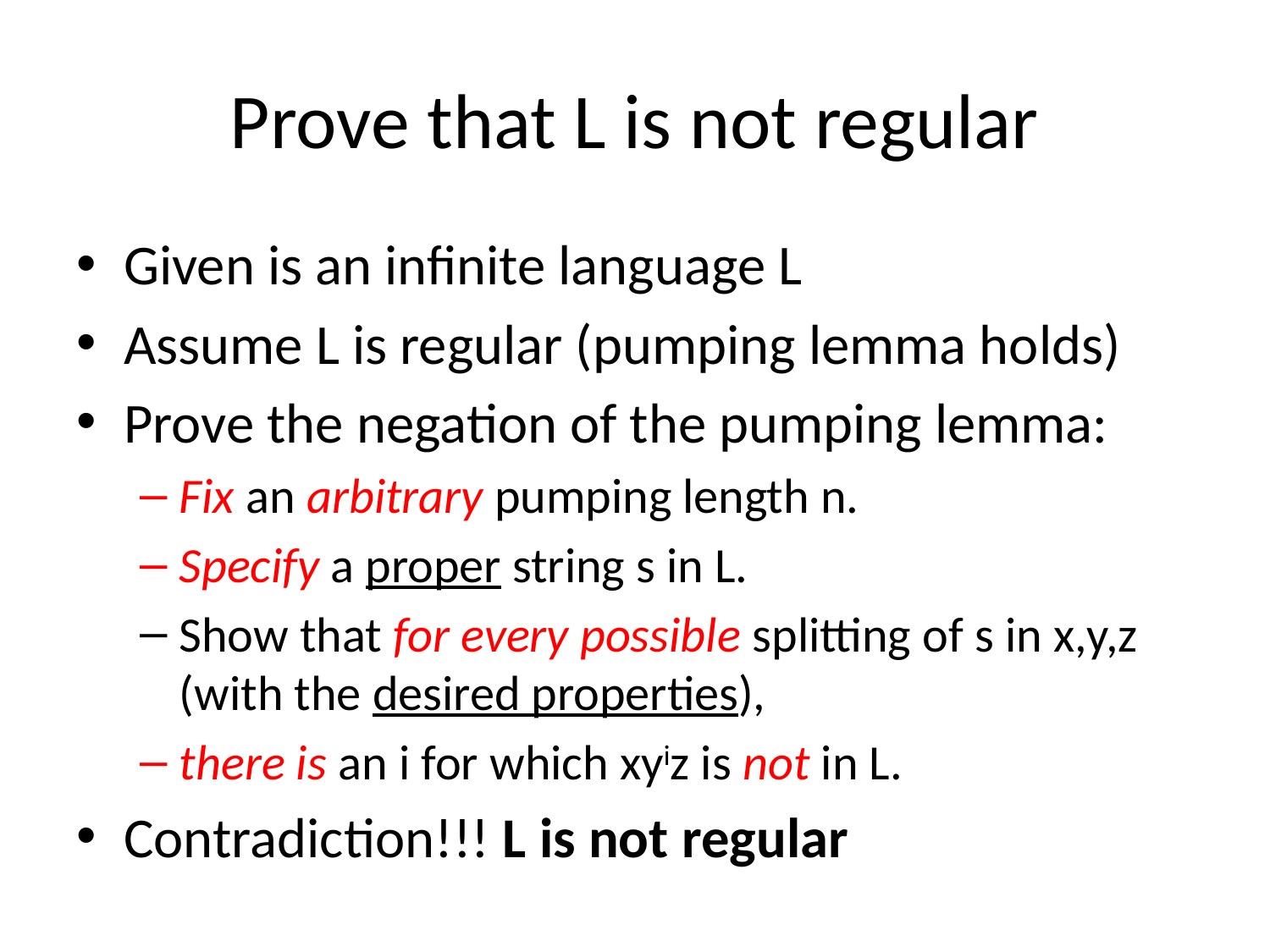

# Prove that L is not regular
Given is an infinite language L
Assume L is regular (pumping lemma holds)
Prove the negation of the pumping lemma:
Fix an arbitrary pumping length n.
Specify a proper string s in L.
Show that for every possible splitting of s in x,y,z (with the desired properties),
there is an i for which xyiz is not in L.
Contradiction!!! L is not regular